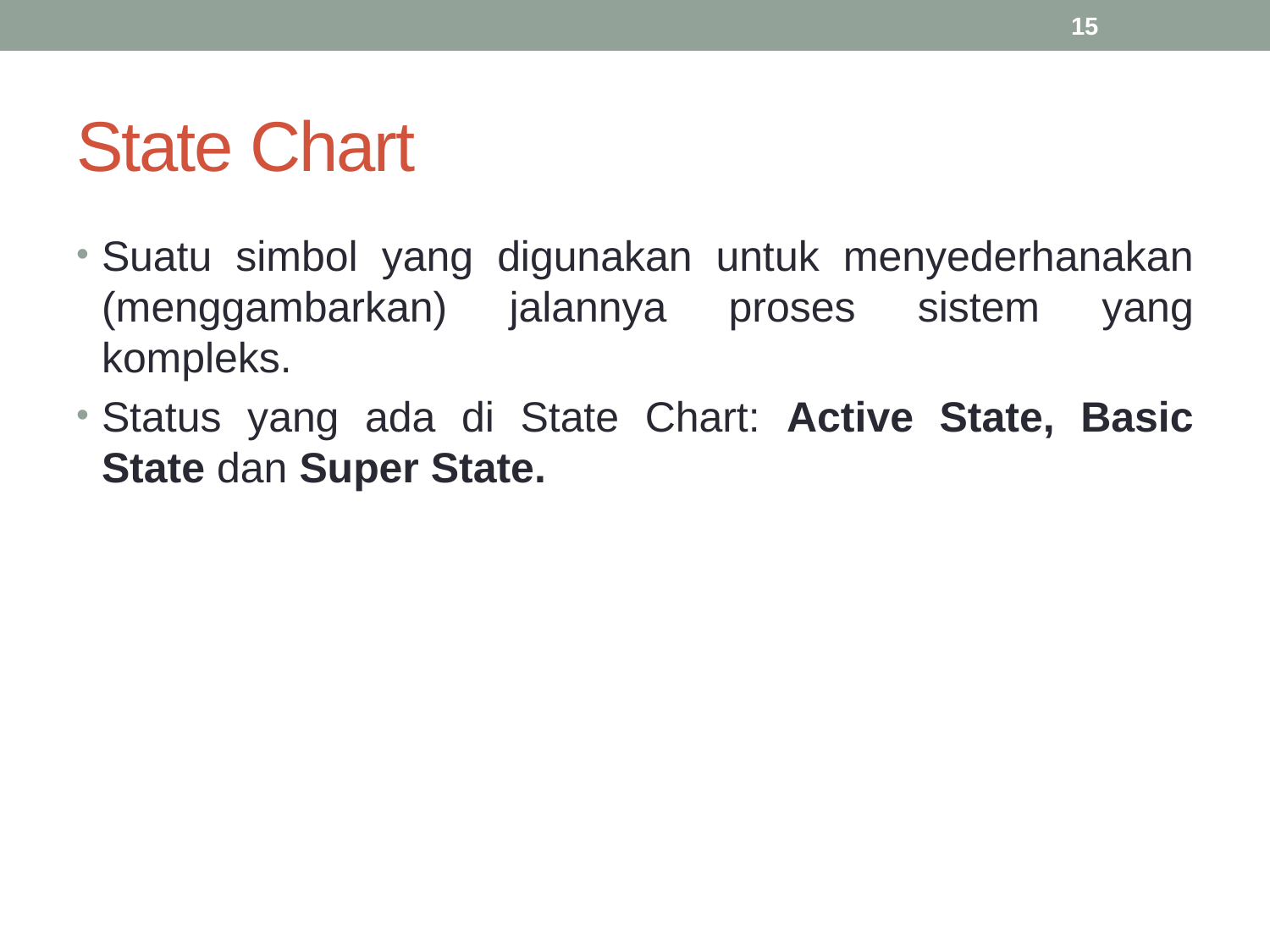

15
# State Chart
Suatu simbol yang digunakan untuk menyederhanakan (menggambarkan) jalannya proses sistem yang kompleks.
Status yang ada di State Chart: Active State, Basic State dan Super State.